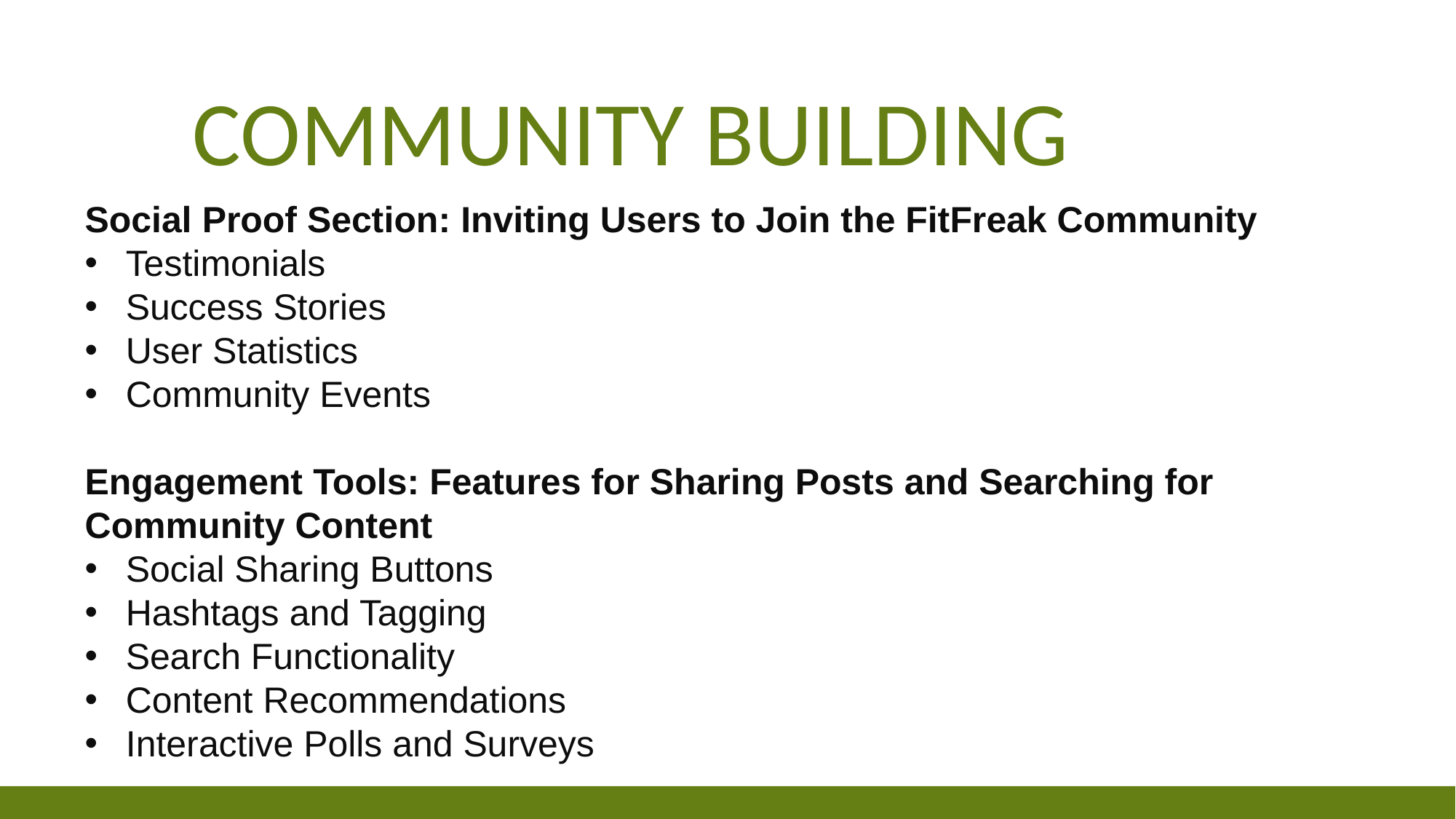

# Community Building
Social Proof Section: Inviting Users to Join the FitFreak Community
Testimonials
Success Stories
User Statistics
Community Events

Engagement Tools: Features for Sharing Posts and Searching for Community Content
Social Sharing Buttons
Hashtags and Tagging
Search Functionality
Content Recommendations
Interactive Polls and Surveys